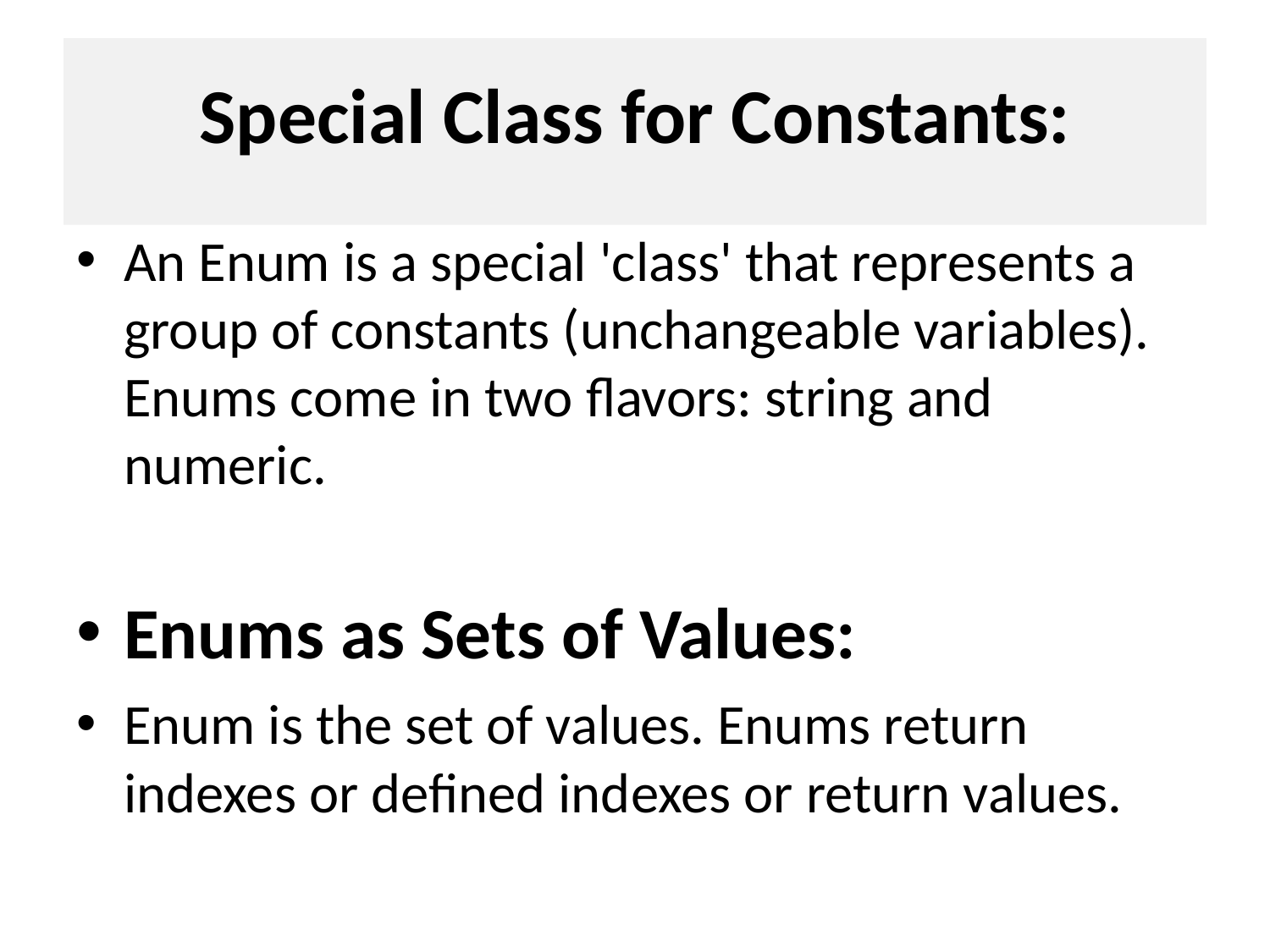

# Special Class for Constants:
An Enum is a special 'class' that represents a group of constants (unchangeable variables). Enums come in two flavors: string and numeric.

Enums as Sets of Values:
Enum is the set of values. Enums return indexes or defined indexes or return values.